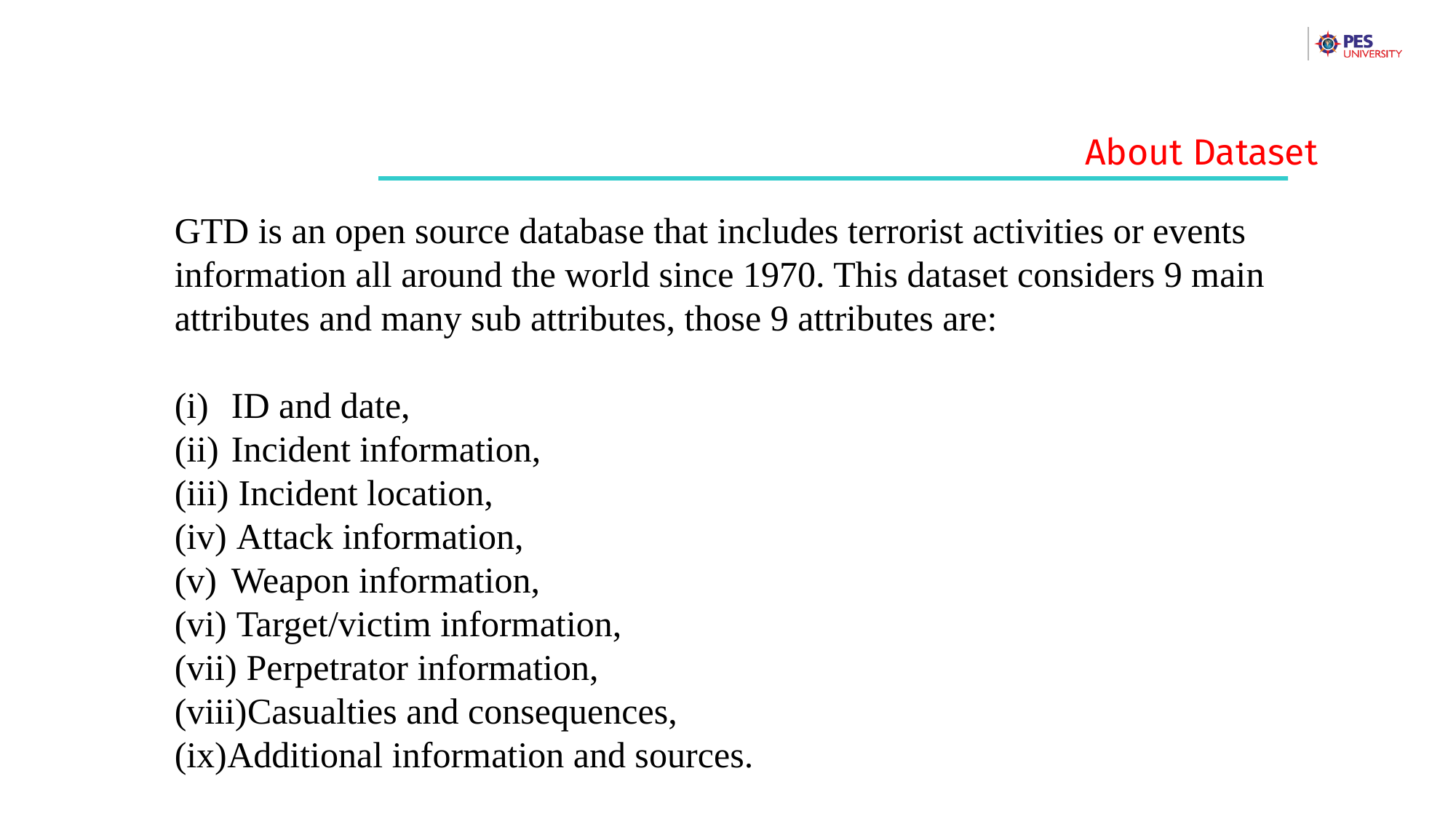

About Dataset

GTD is an open source database that includes terrorist activities or events information all around the world since 1970. This dataset considers 9 main attributes and many sub attributes, those 9 attributes are:

 ID and date,
 Incident information,
 Incident location,
 Attack information,
 Weapon information,
 Target/victim information,
 Perpetrator information,
Casualties and consequences,
Additional information and sources.